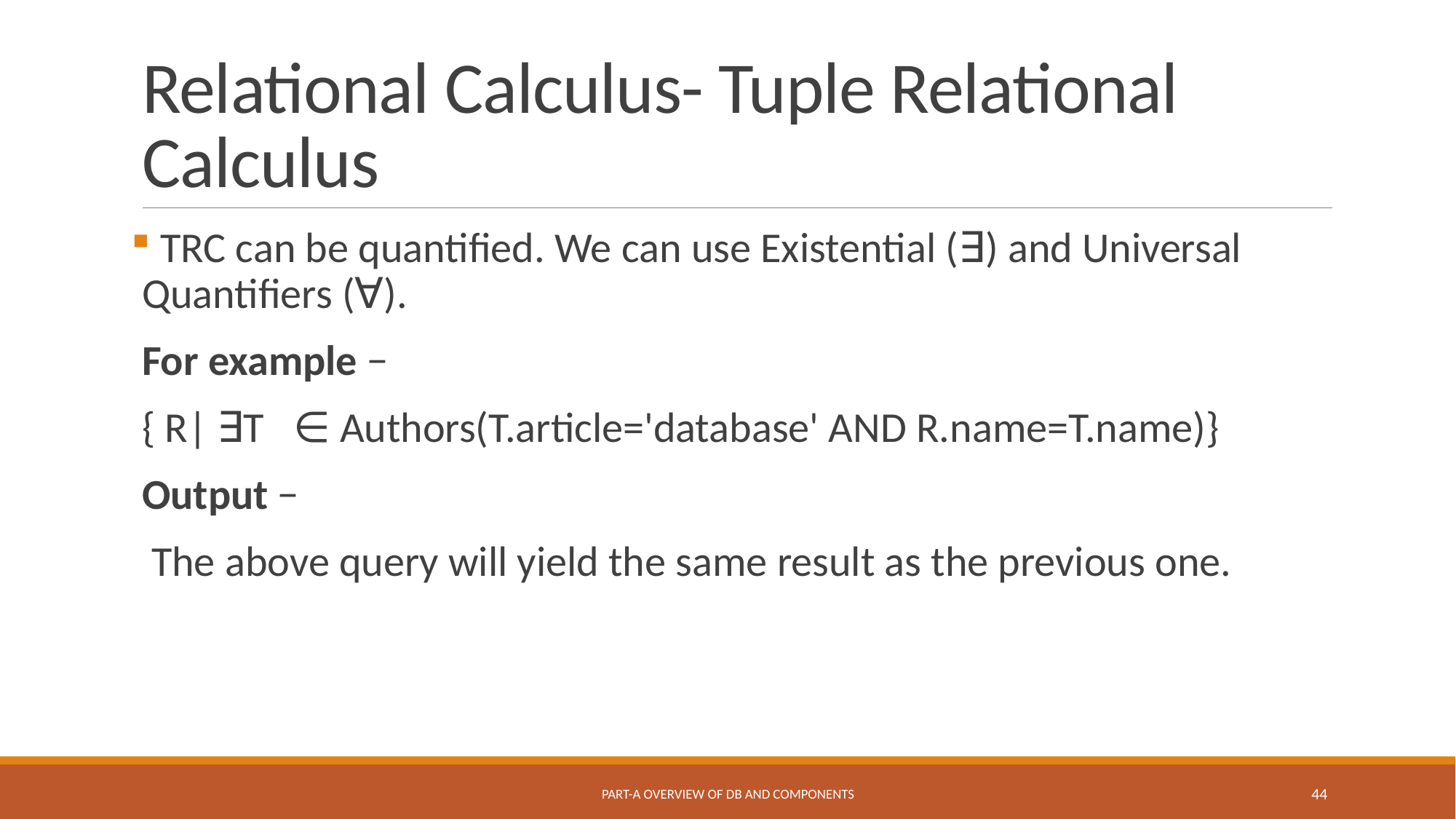

# Relational Calculus- Tuple Relational Calculus
 TRC can be quantified. We can use Existential (∃) and Universal Quantifiers (∀).
For example −
{ R| ∃T   ∈ Authors(T.article='database' AND R.name=T.name)}
Output −
 The above query will yield the same result as the previous one.
Part-A Overview of DB and Components
44